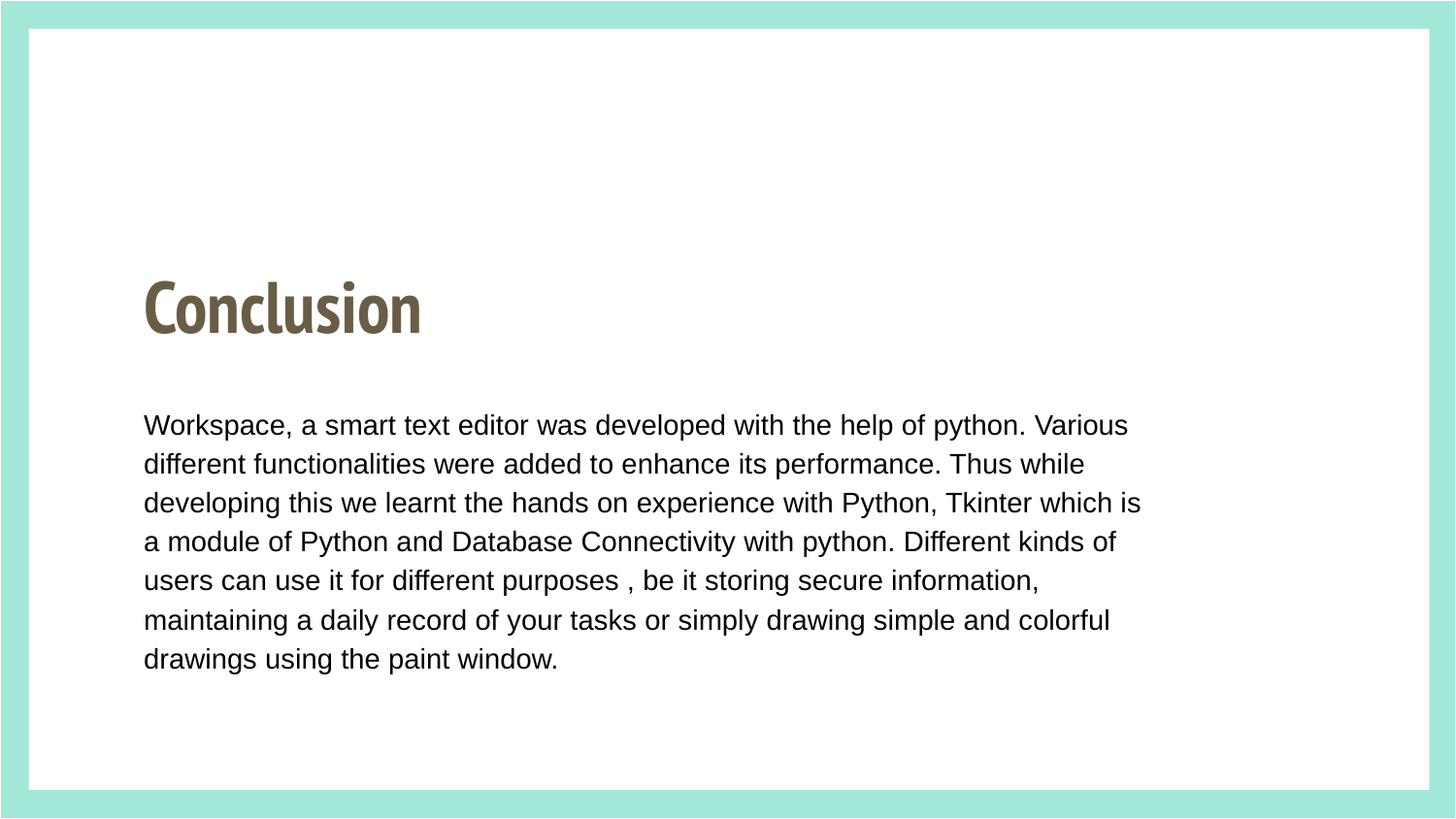

# Conclusion
Workspace, a smart text editor was developed with the help of python. Various different functionalities were added to enhance its performance. Thus while developing this we learnt the hands on experience with Python, Tkinter which is a module of Python and Database Connectivity with python. Different kinds of users can use it for different purposes , be it storing secure information, maintaining a daily record of your tasks or simply drawing simple and colorful drawings using the paint window.